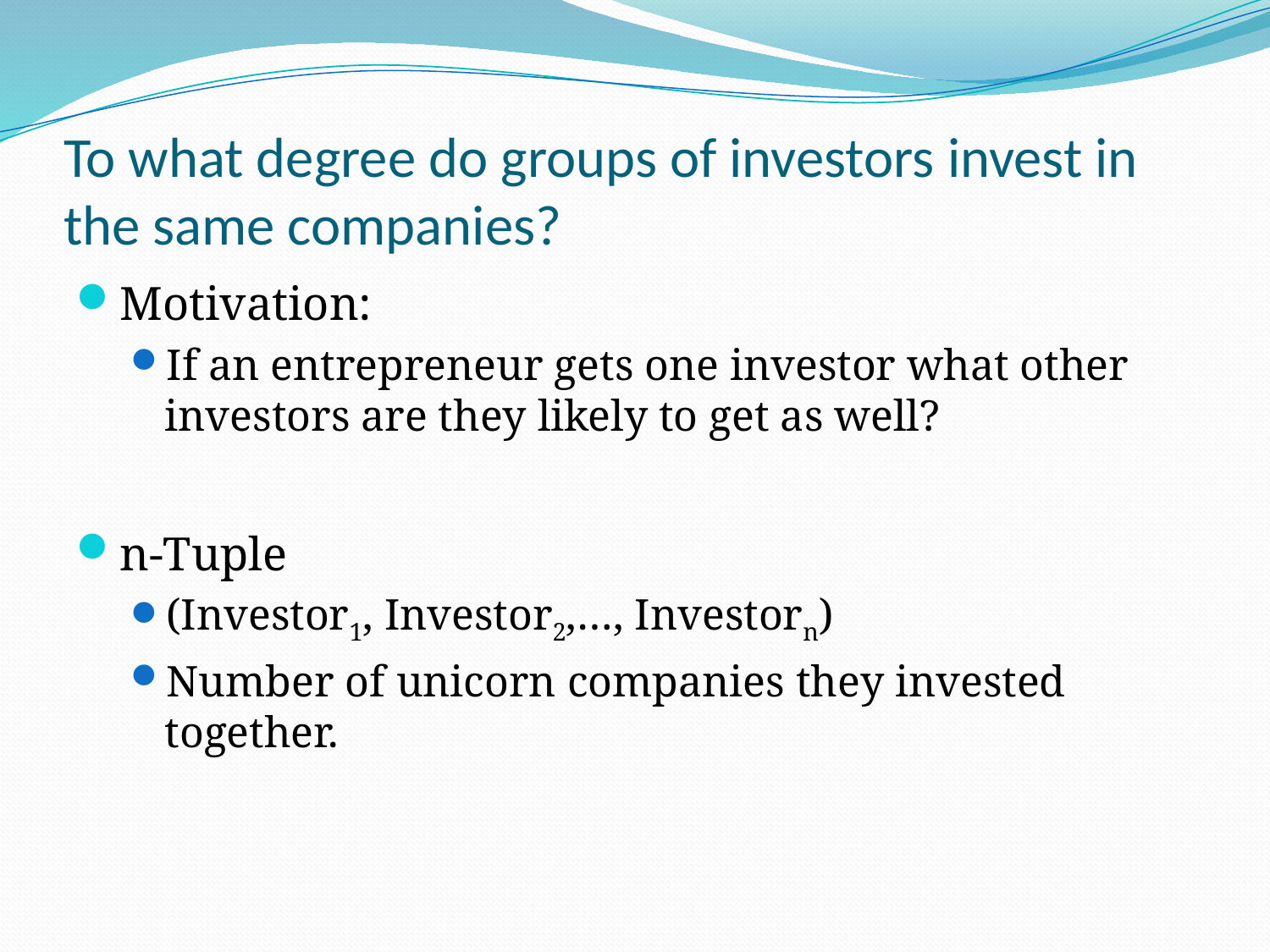

# To what degree do groups of investors invest in the same companies?
Motivation:
If an entrepreneur gets one investor what other investors are they likely to get as well?

n-Tuple
(Investor1, Investor2,…, Investorn)
Number of unicorn companies they invested together.